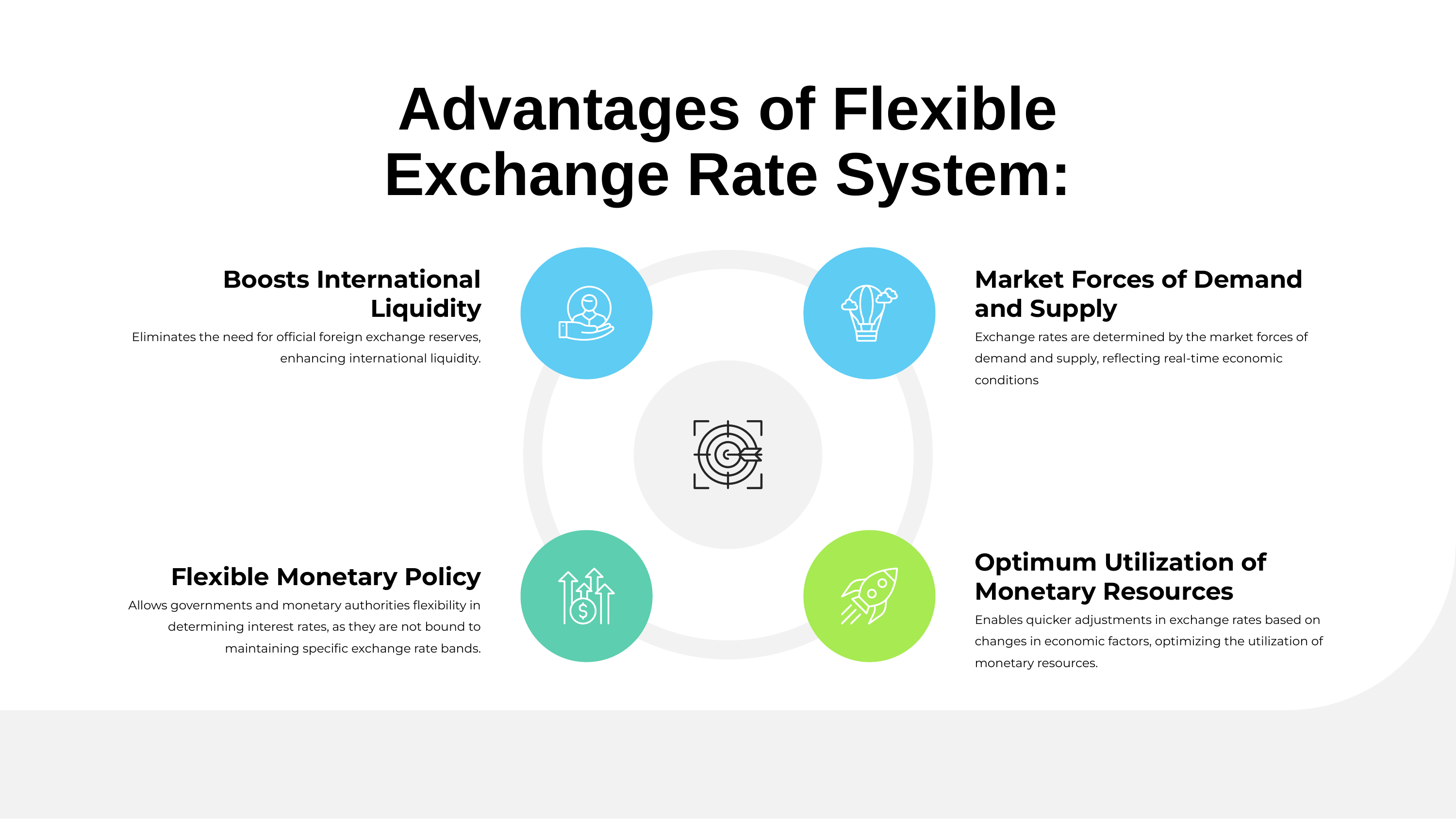

Advantages of Flexible Exchange Rate System:

Boosts International Liquidity
Eliminates the need for official foreign exchange reserves, enhancing international liquidity.
Market Forces of Demand and Supply
Exchange rates are determined by the market forces of demand and supply, reflecting real-time economic conditions

Flexible Monetary Policy
Allows governments and monetary authorities flexibility in determining interest rates, as they are not bound to maintaining specific exchange rate bands.
Optimum Utilization of Monetary Resources
Enables quicker adjustments in exchange rates based on changes in economic factors, optimizing the utilization of monetary resources.